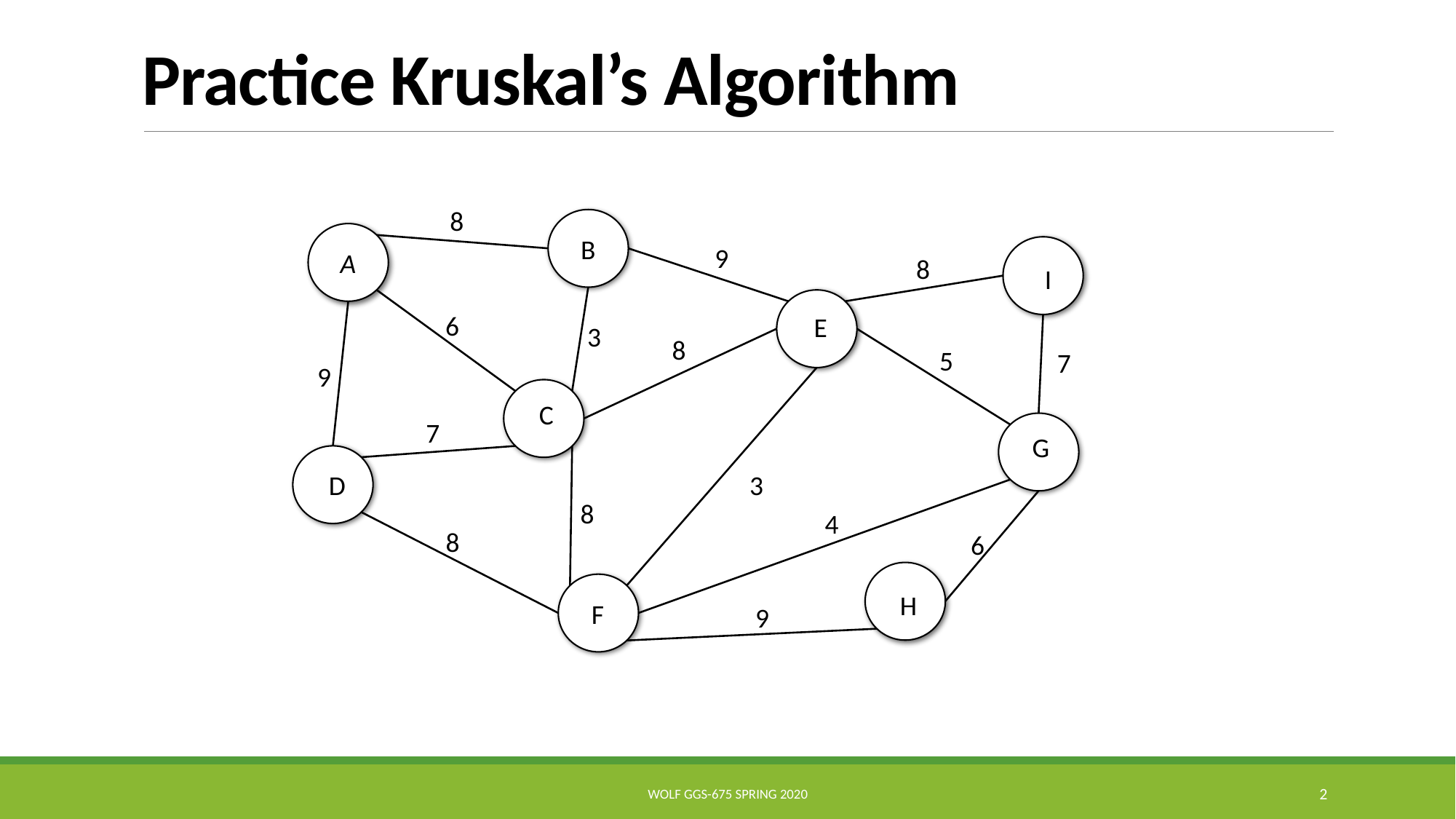

# Practice Kruskal’s Algorithm
8
B
A
9

8
I

6
E
3
8
5
7
9

C
7

G

3
D
8
4
8
6

H
F
9
Wolf GGS-675 Spring 2020
2